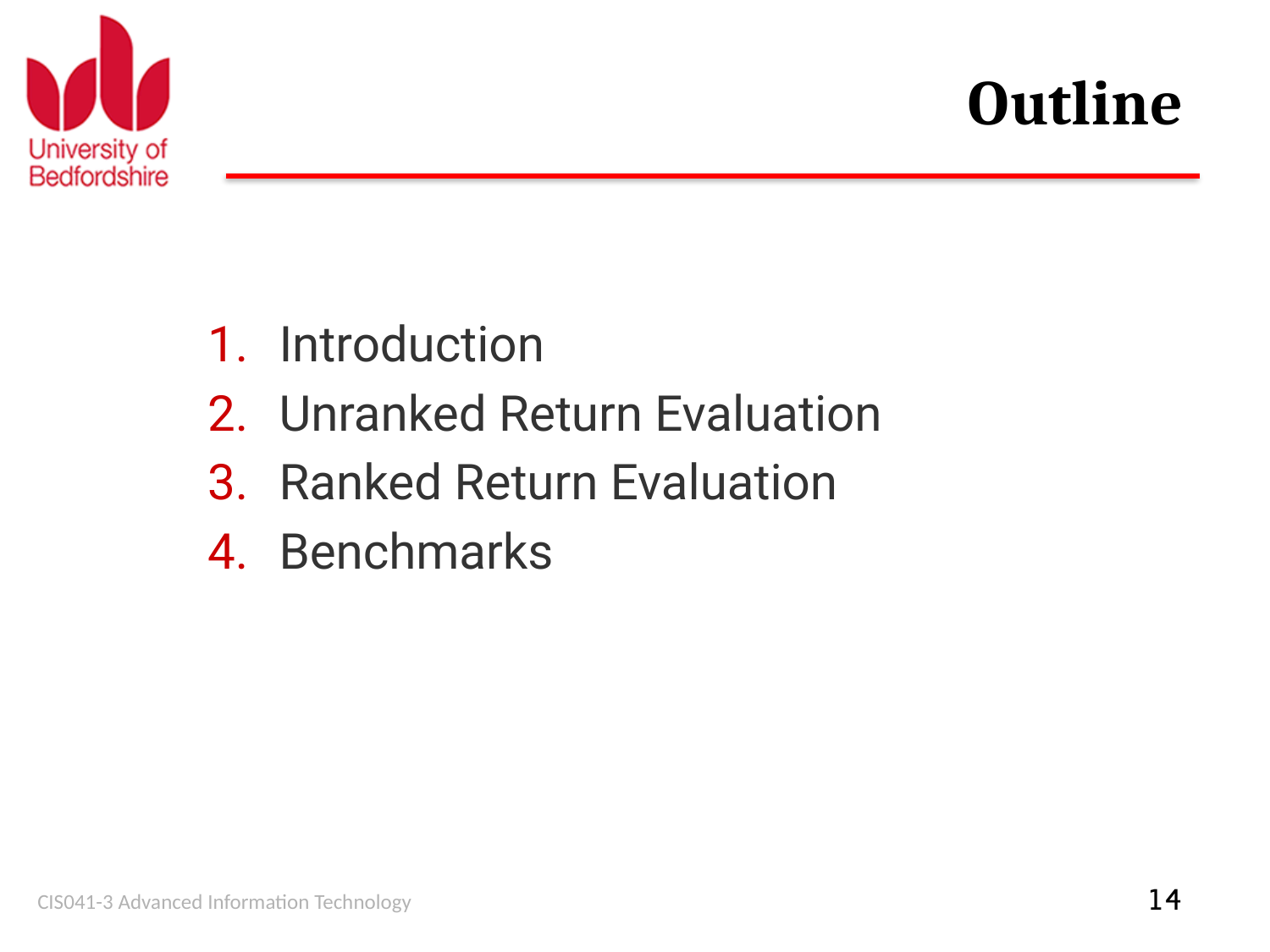

# Outline
Introduction
Unranked Return Evaluation
Ranked Return Evaluation
Benchmarks

CIS041-3 Advanced Information Technology